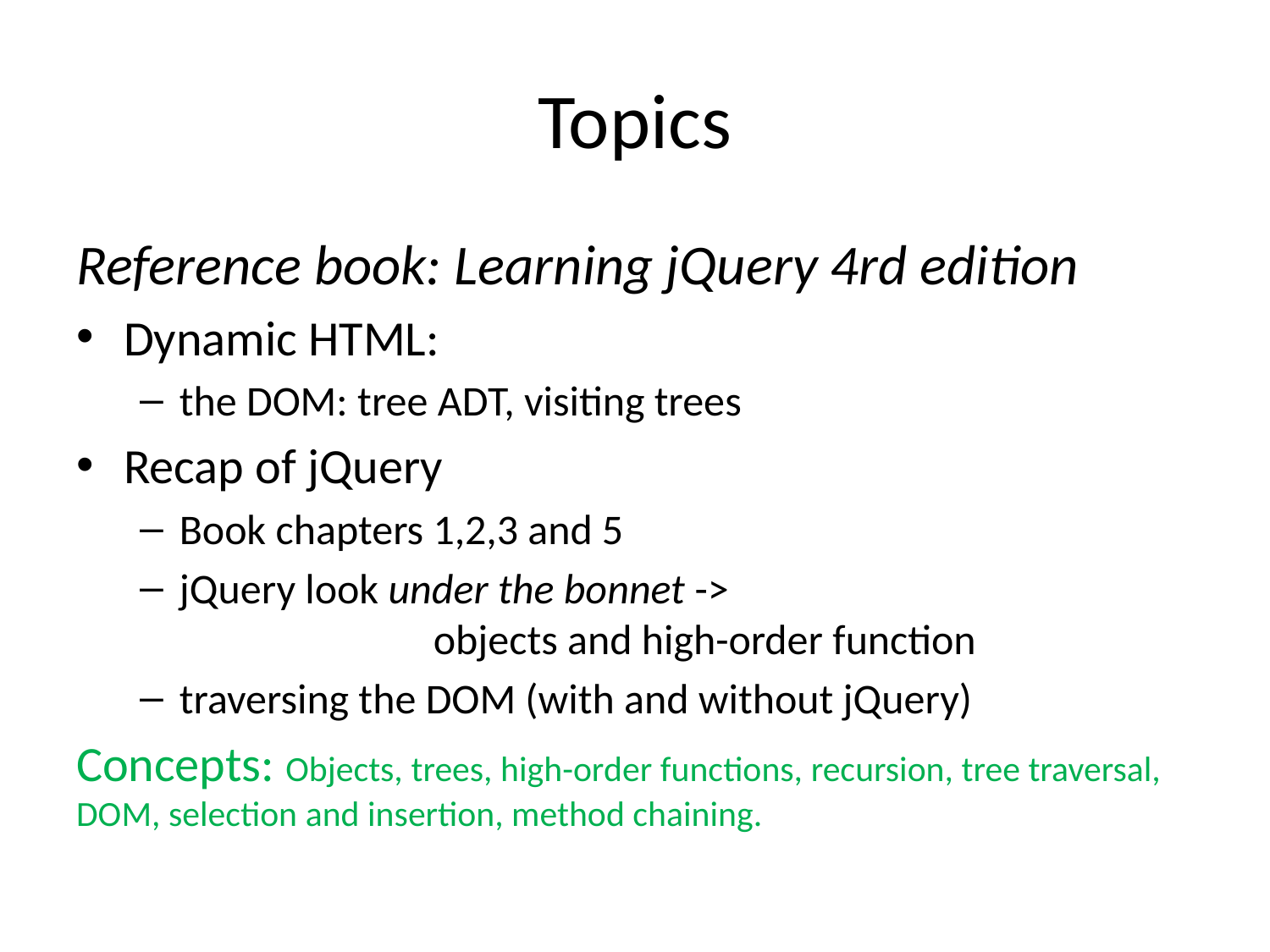

# Topics
Reference book: Learning jQuery 4rd edition
Dynamic HTML:
the DOM: tree ADT, visiting trees
Recap of jQuery
Book chapters 1,2,3 and 5
jQuery look under the bonnet ->
		objects and high-order function
traversing the DOM (with and without jQuery)
Concepts: Objects, trees, high-order functions, recursion, tree traversal, DOM, selection and insertion, method chaining.